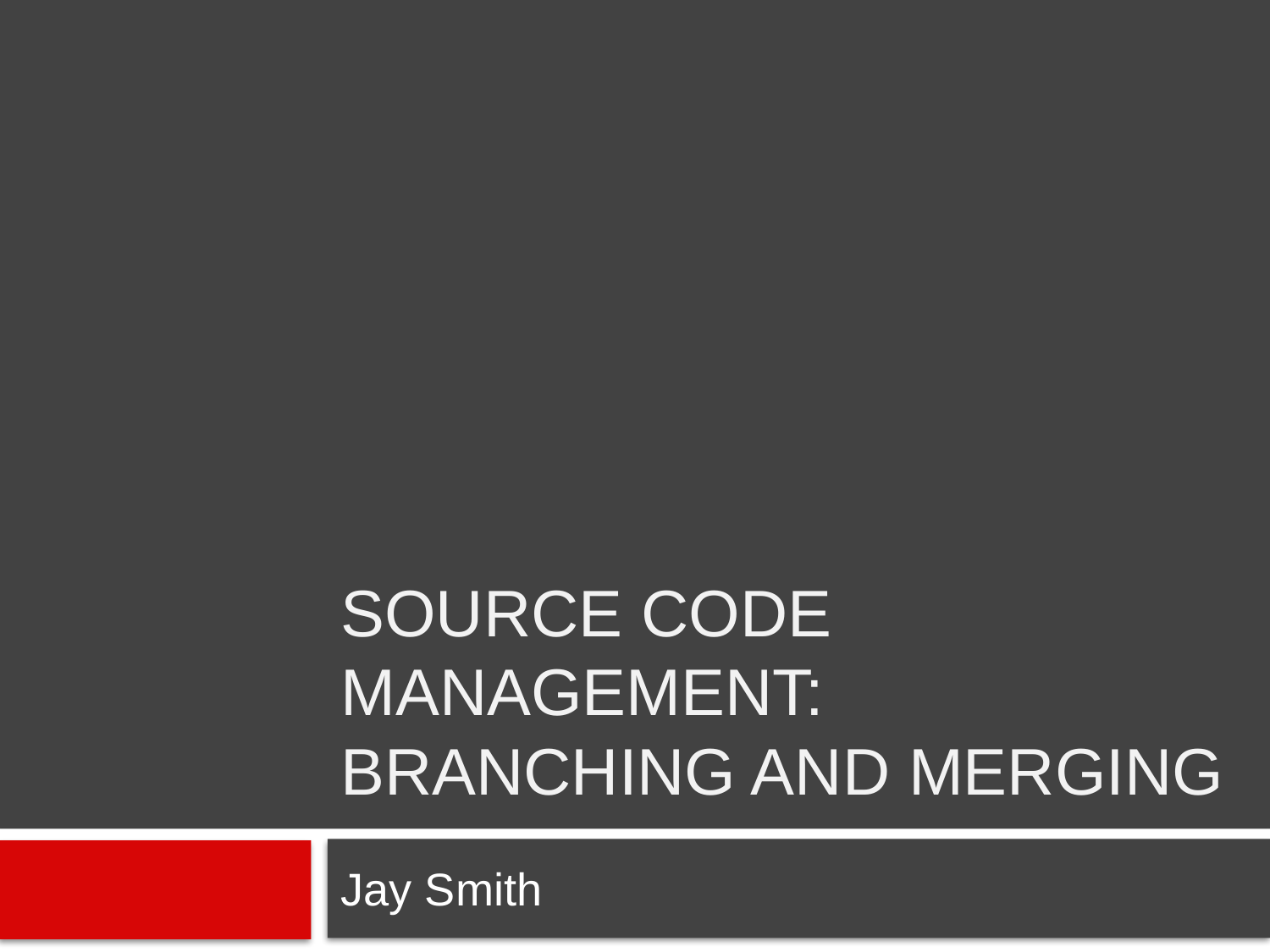

# Source Code Management: Branching and Merging
Jay Smith